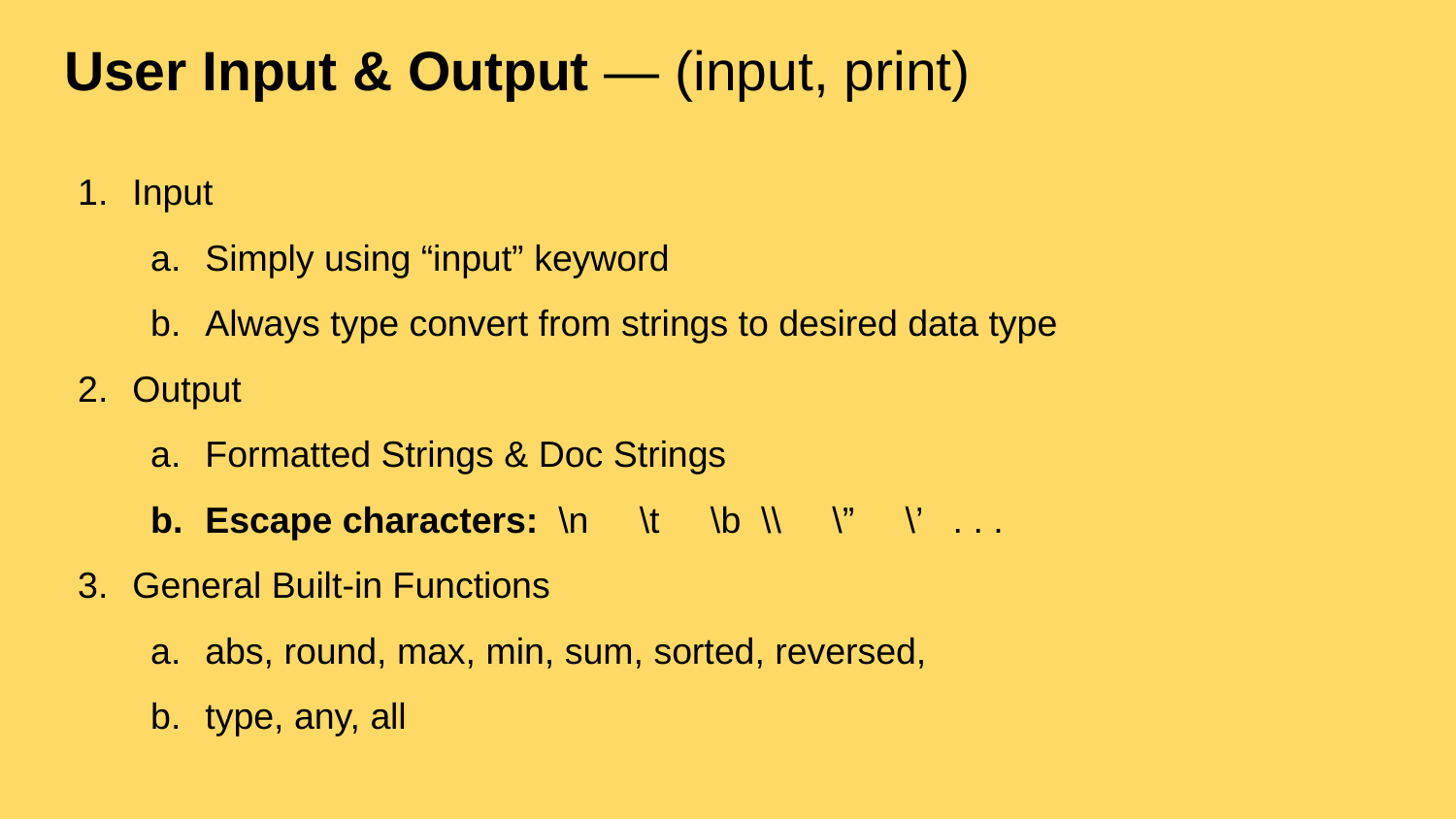

# User Input & Output — (input, print)
Input
Simply using “input” keyword
Always type convert from strings to desired data type
Output
Formatted Strings & Doc Strings
Escape characters:  \n     \t     \b  \\     \”     \’   . . .
General Built-in Functions
abs, round, max, min, sum, sorted, reversed,
type, any, all